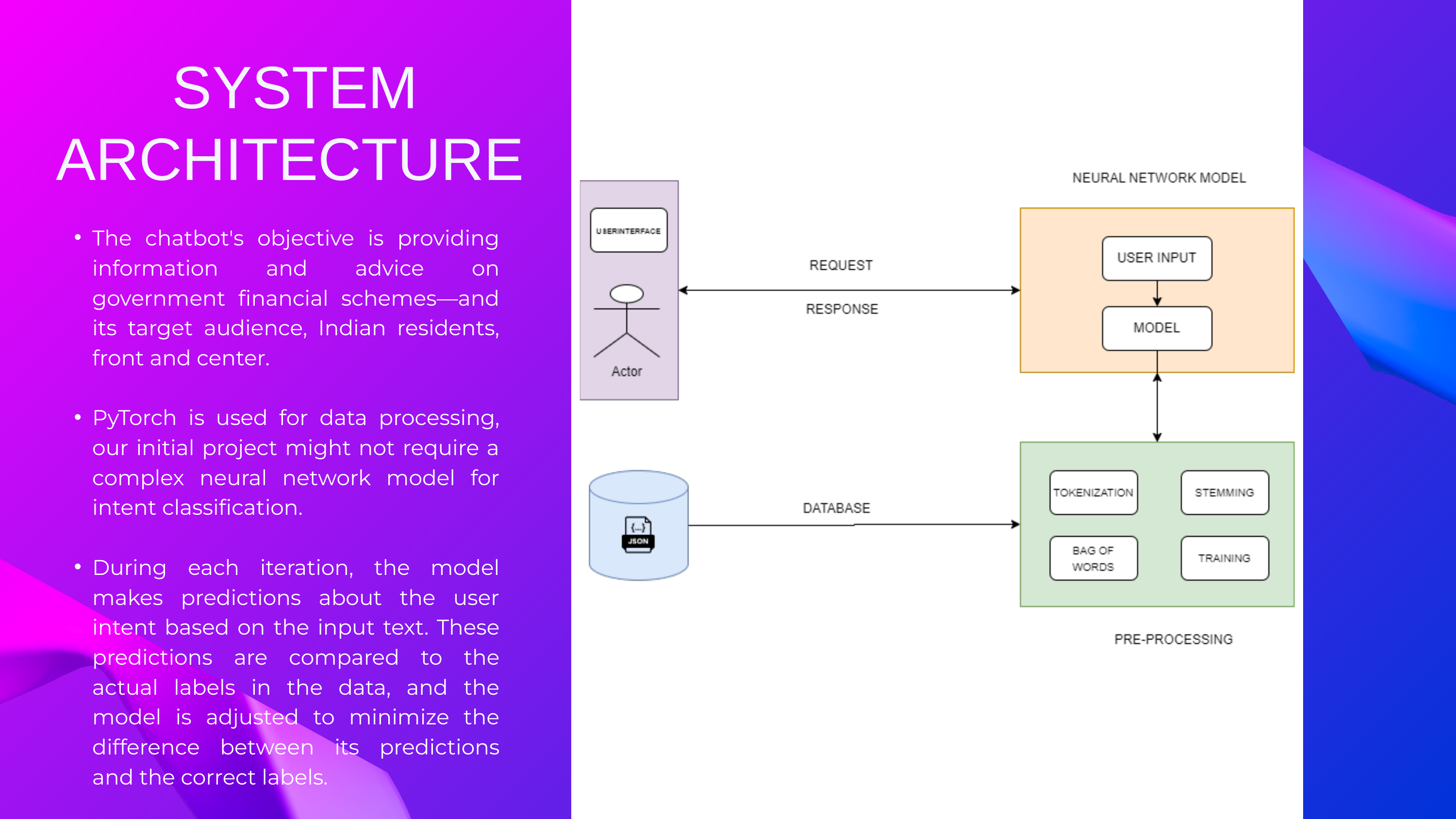

SYSTEM ARCHITECTURE

The chatbot's objective is providing information and advice on government financial schemes—and its target audience, Indian residents, front and center.

PyTorch is used for data processing, our initial project might not require a complex neural network model for intent classification.

During each iteration, the model makes predictions about the user intent based on the input text. These predictions are compared to the actual labels in the data, and the model is adjusted to minimize the difference between its predictions and the correct labels.